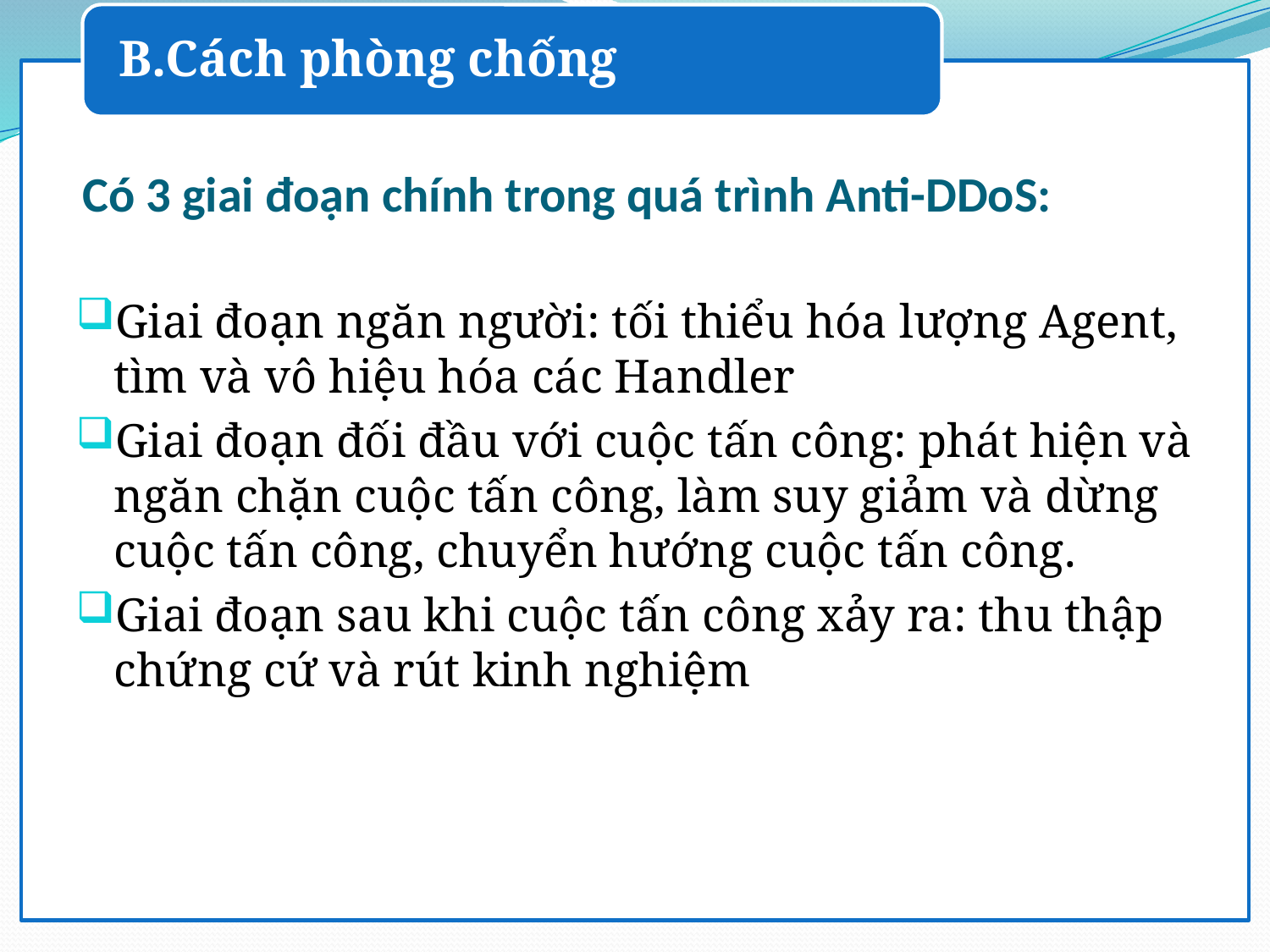

B.Cách phòng chống

# Có 3 giai đoạn chính trong quá trình Anti-DDoS:
Giai đoạn ngăn người: tối thiểu hóa lượng Agent, tìm và vô hiệu hóa các Handler
Giai đoạn đối đầu với cuộc tấn công: phát hiện và ngăn chặn cuộc tấn công, làm suy giảm và dừng cuộc tấn công, chuyển hướng cuộc tấn công.
Giai đoạn sau khi cuộc tấn công xảy ra: thu thập chứng cứ và rút kinh nghiệm